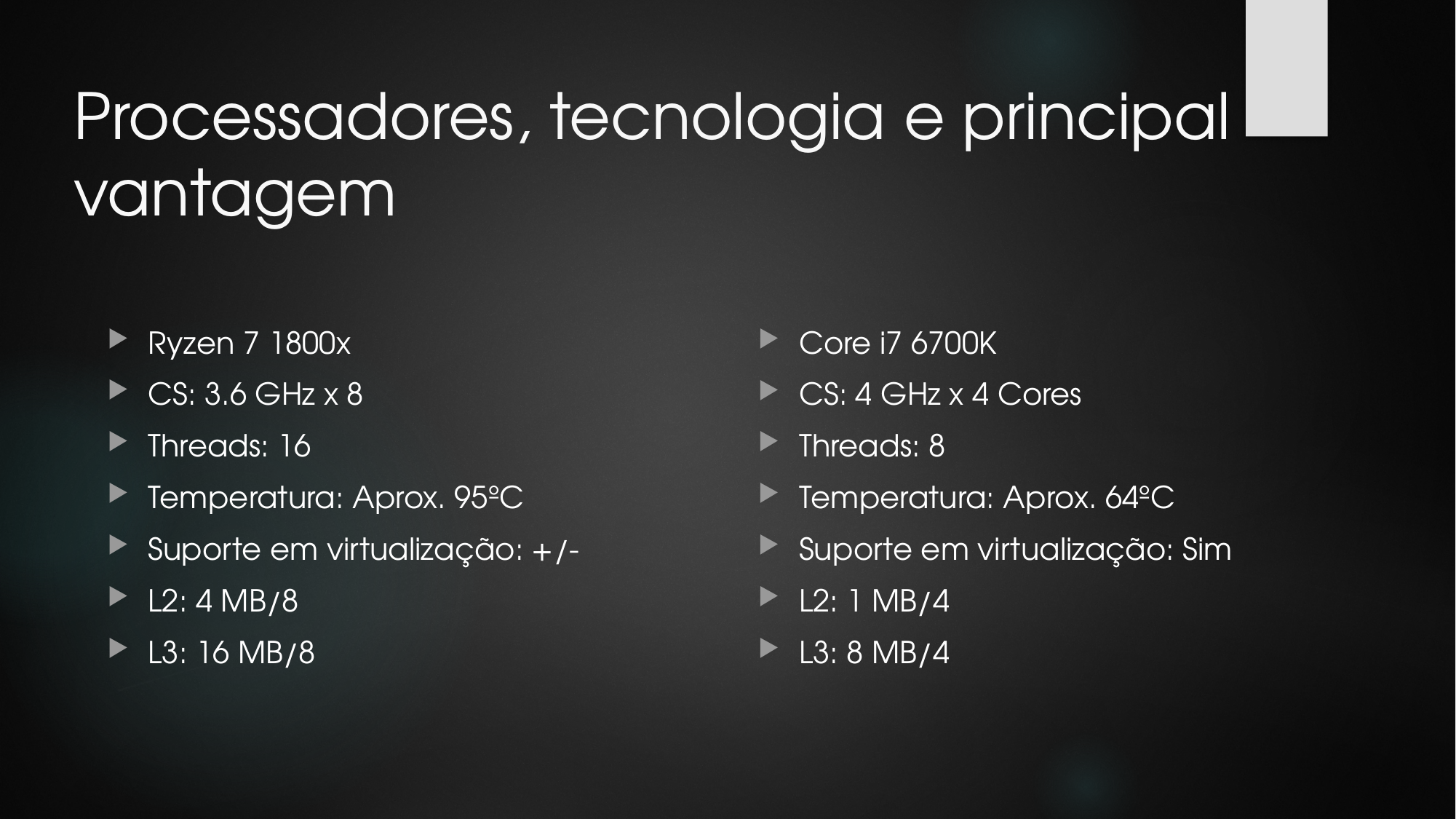

# Processadores, tecnologia e principal vantagem
Ryzen 7 1800x
CS: 3.6 GHz x 8
Threads: 16
Temperatura: Aprox. 95ºC
Suporte em virtualização: +/-
L2: 4 MB/8
L3: 16 MB/8
Core i7 6700K
CS: 4 GHz x 4 Cores
Threads: 8
Temperatura: Aprox. 64ºC
Suporte em virtualização: Sim
L2: 1 MB/4
L3: 8 MB/4